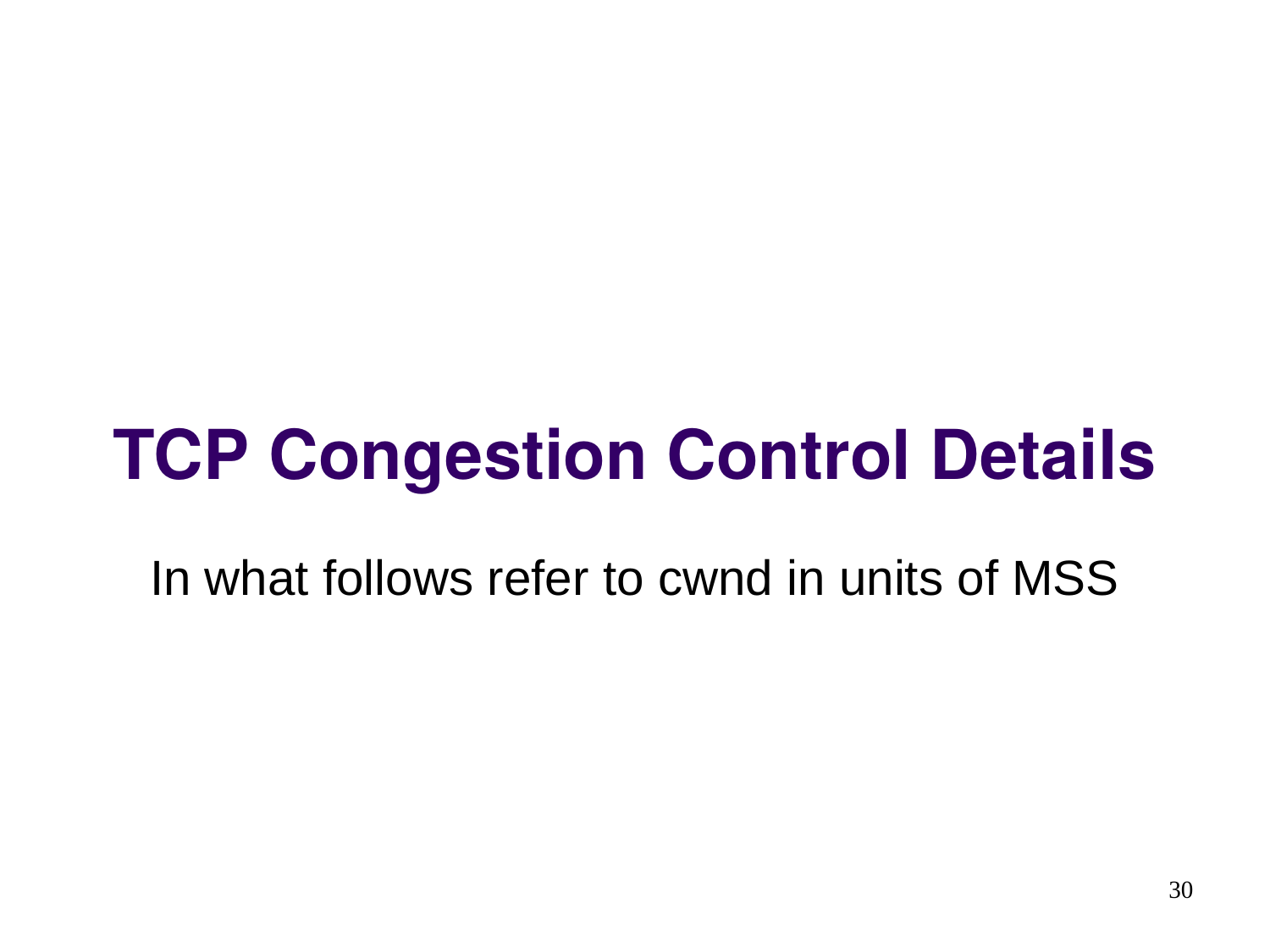

# TCP Congestion Control Details
In what follows refer to cwnd in units of MSS

30